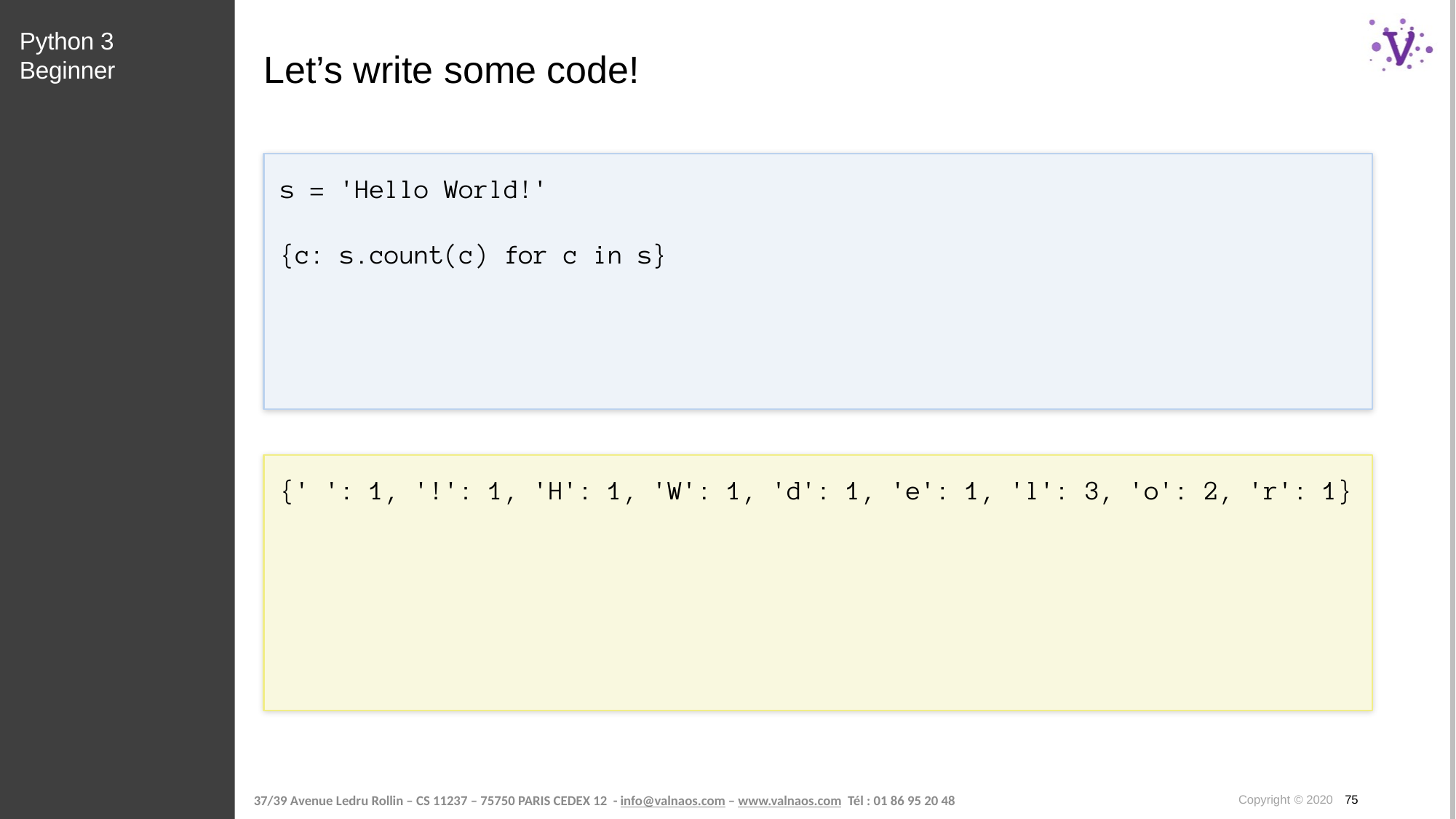

Python 3 Beginner
# Let’s write some code!
s = 'Hello World!'
{c: s.count(c) for c in s}
{' ': 1, '!': 1, 'H': 1, 'W': 1, 'd': 1, 'e': 1, 'l': 3, 'o': 2, 'r': 1}
Copyright © 2020   75